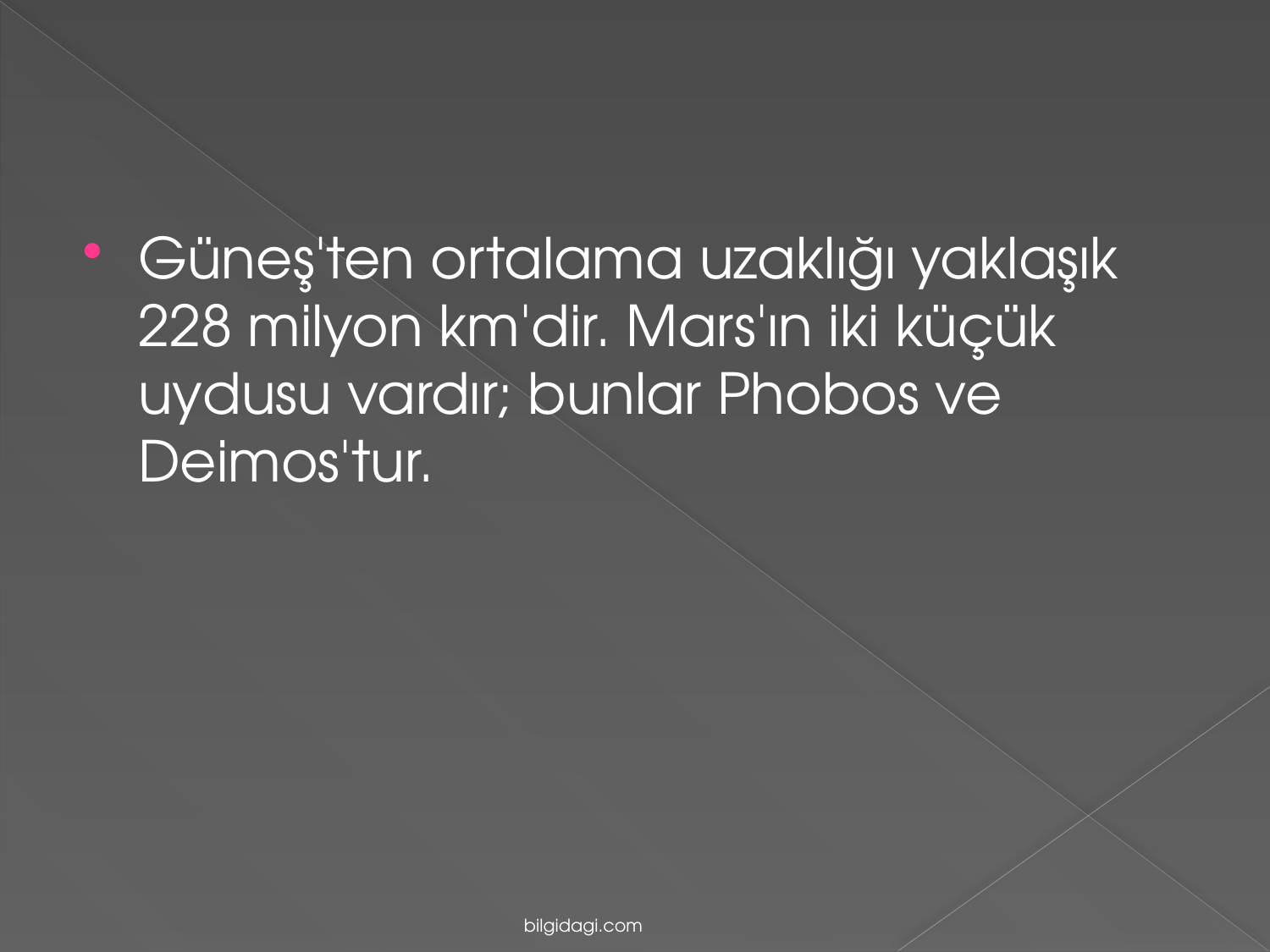

Güneş'ten ortalama uzaklığı yaklaşık 228 milyon km'dir. Mars'ın iki küçük uydusu vardır; bunlar Phobos ve Deimos'tur.
bilgidagi.com